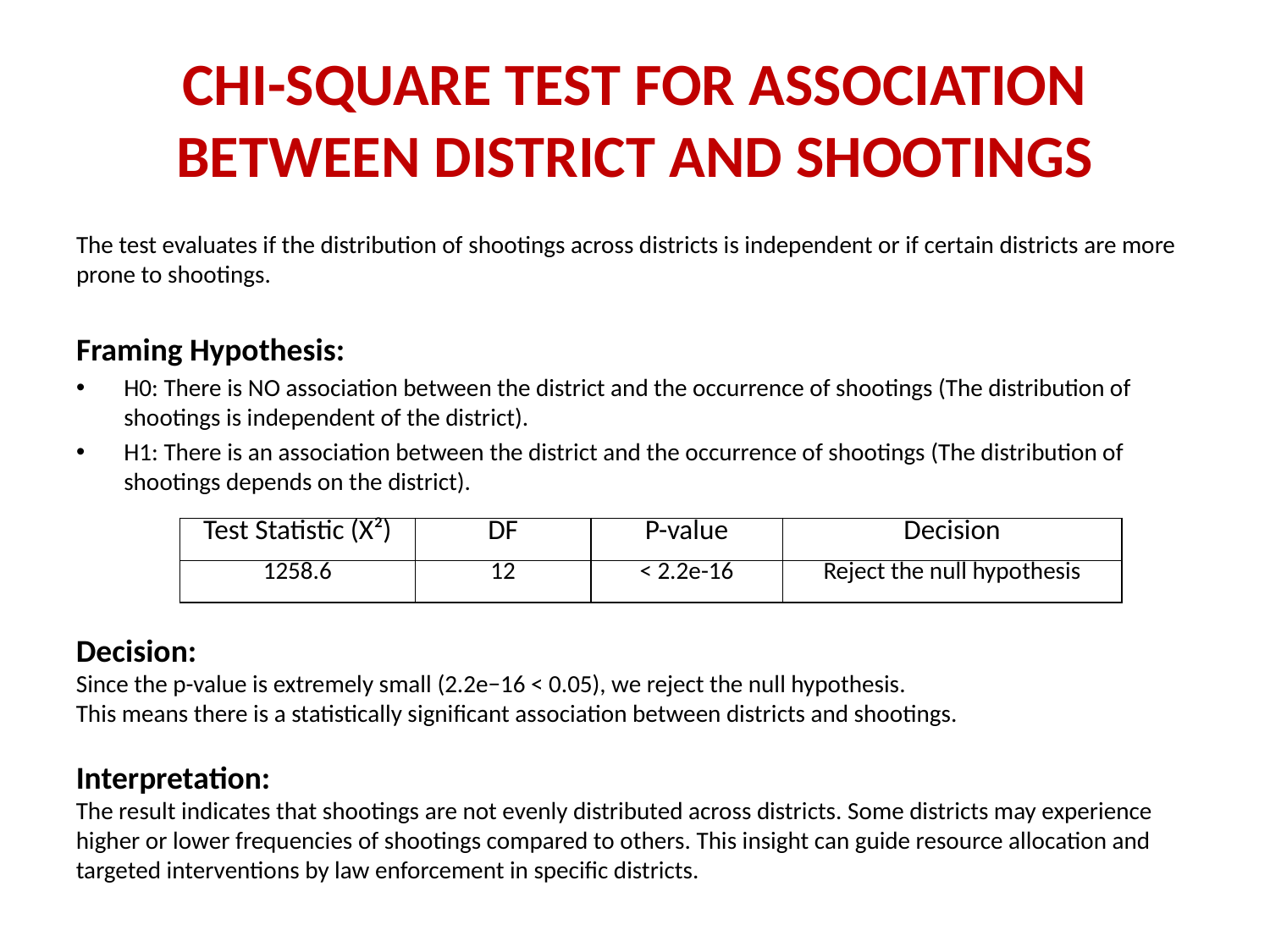

# CHI-SQUARE TEST FOR ASSOCIATION BETWEEN DISTRICT AND SHOOTINGS
The test evaluates if the distribution of shootings across districts is independent or if certain districts are more prone to shootings.

Framing Hypothesis:
H0: There is NO association between the district and the occurrence of shootings (The distribution of shootings is independent of the district).
H1: There is an association between the district and the occurrence of shootings (The distribution of shootings depends on the district).

| Test Statistic (X²) | DF | P-value | Decision |
| --- | --- | --- | --- |
| 1258.6 | 12 | < 2.2e-16 | Reject the null hypothesis |
Decision:
Since the p-value is extremely small (2.2e−16 < 0.05), we reject the null hypothesis.
This means there is a statistically significant association between districts and shootings.

Interpretation:
The result indicates that shootings are not evenly distributed across districts. Some districts may experience higher or lower frequencies of shootings compared to others. This insight can guide resource allocation and targeted interventions by law enforcement in specific districts.